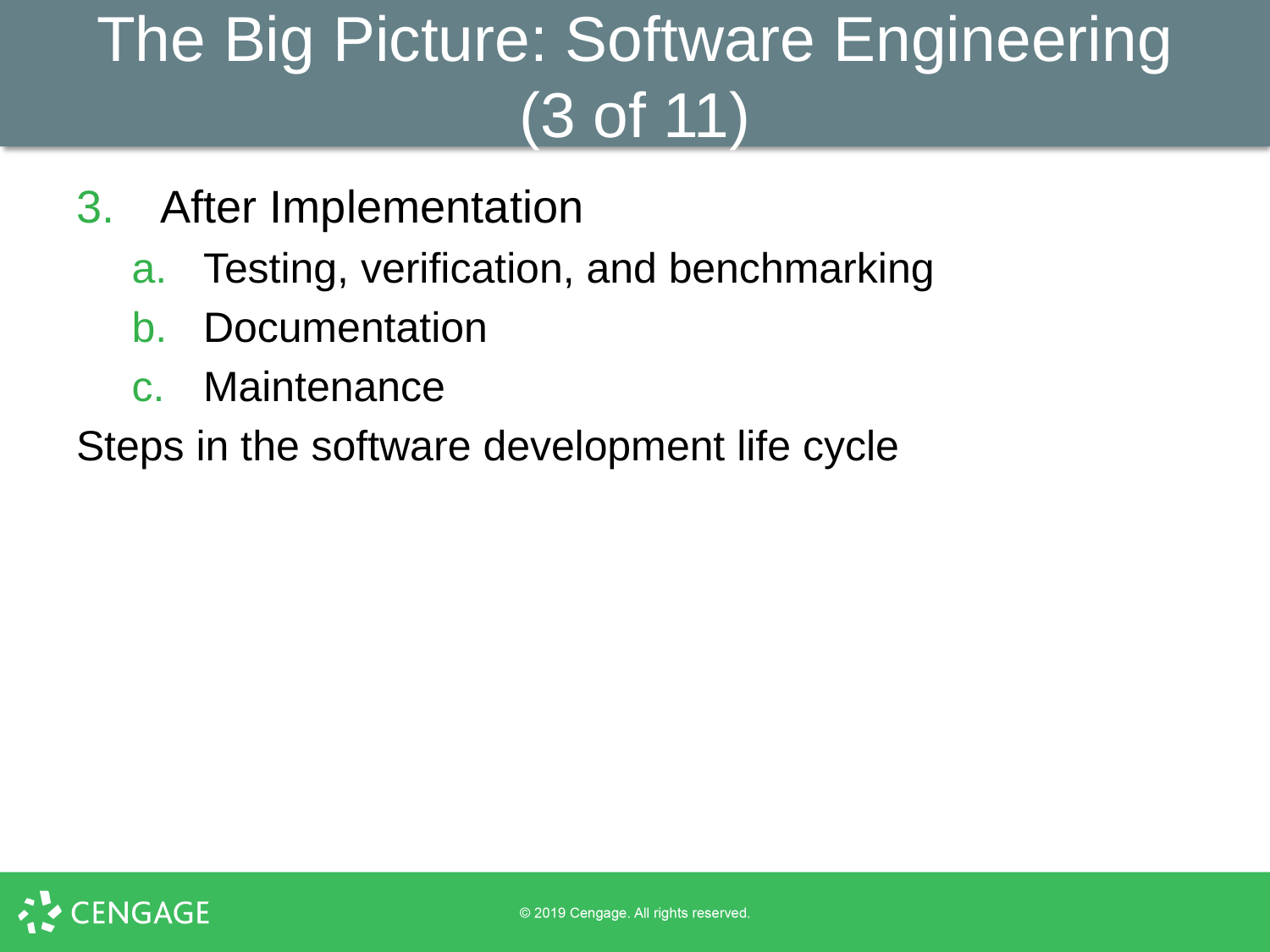

# The Big Picture: Software Engineering (3 of 11)
 After Implementation
Testing, verification, and benchmarking
Documentation
Maintenance
Steps in the software development life cycle